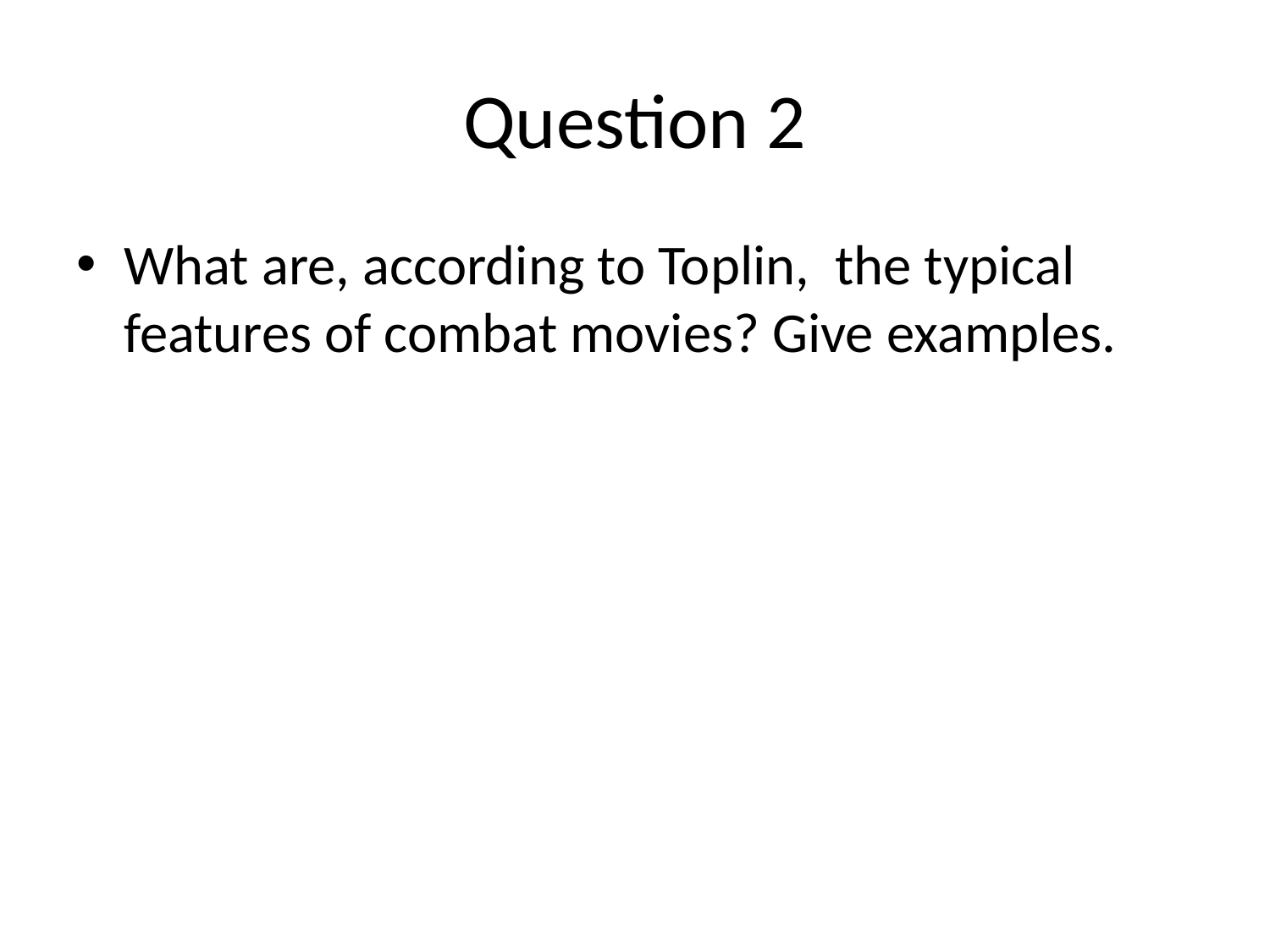

# Question 2
What are, according to Toplin,  the typical features of combat movies? Give examples.